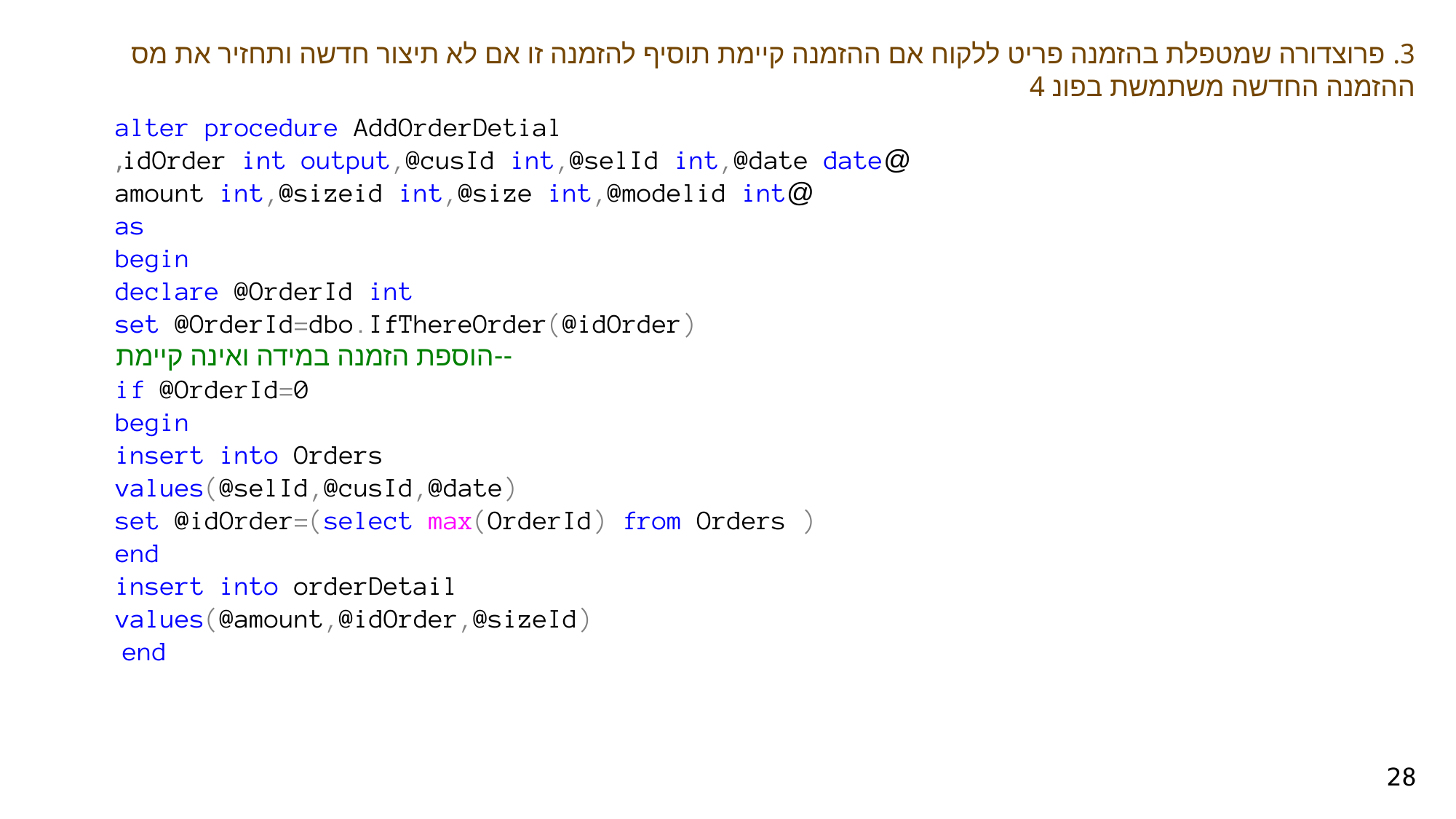

3. פרוצדורה שמטפלת בהזמנה פריט ללקוח אם ההזמנה קיימת תוסיף להזמנה זו אם לא תיצור חדשה ותחזיר את מס ההזמנה החדשה משתמשת בפונ 4
alter procedure AddOrderDetial
@idOrder int output,@cusId int,@selId int,@date date,
@amount int,@sizeid int,@size int,@modelid int
as
begin
declare @OrderId int
set @OrderId=dbo.IfThereOrder(@idOrder)
--הוספת הזמנה במידה ואינה קיימת
   if @OrderId=0
   begin
     insert into Orders
     values(@selId,@cusId,@date)
 set @idOrder=(select max(OrderId) from Orders )
   end
     insert into orderDetail
     values(@amount,@idOrder,@sizeId)
end
28